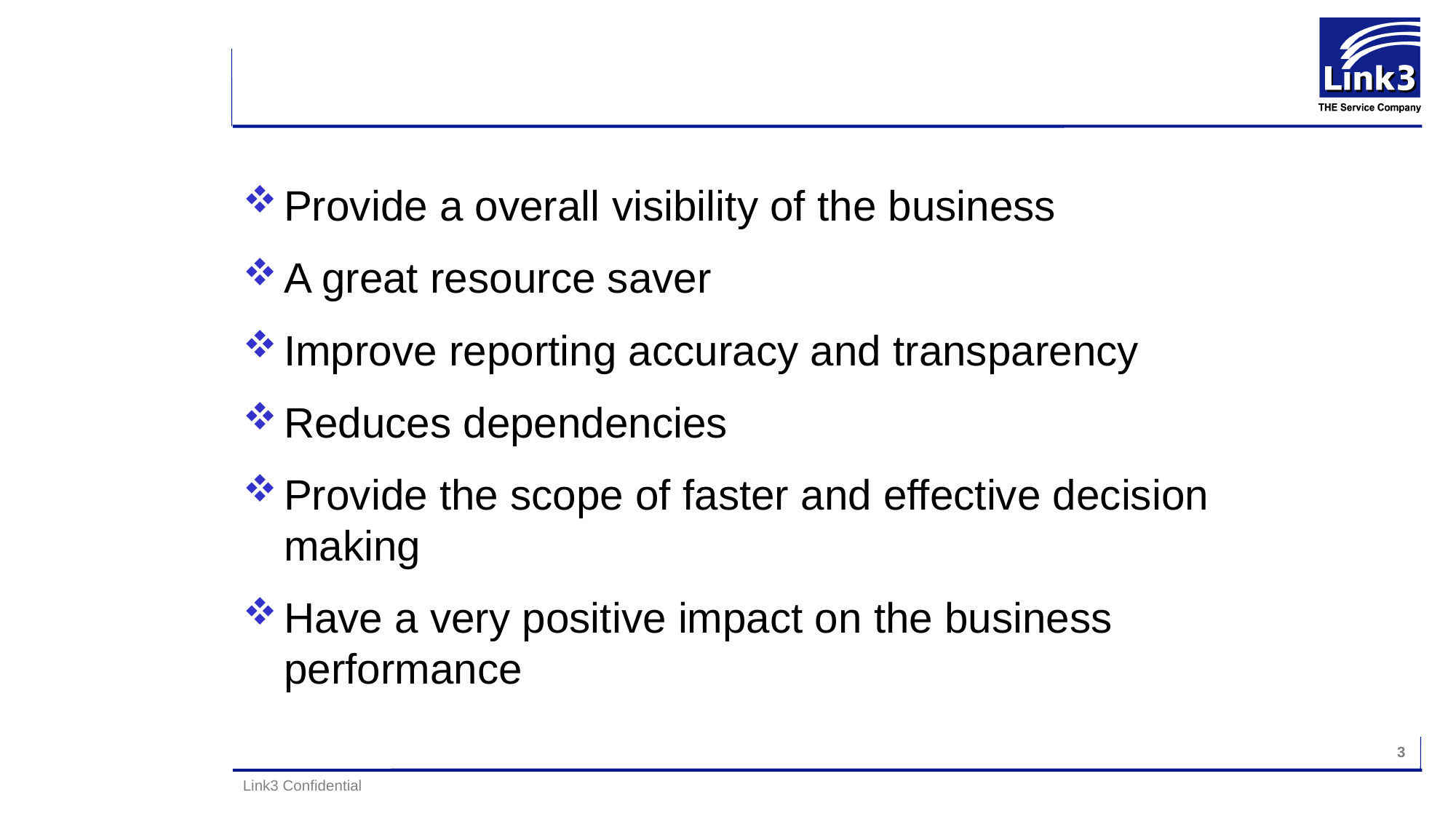

Provide a overall visibility of the business
A great resource saver
Improve reporting accuracy and transparency
Reduces dependencies
Provide the scope of faster and effective decision making
Have a very positive impact on the business performance